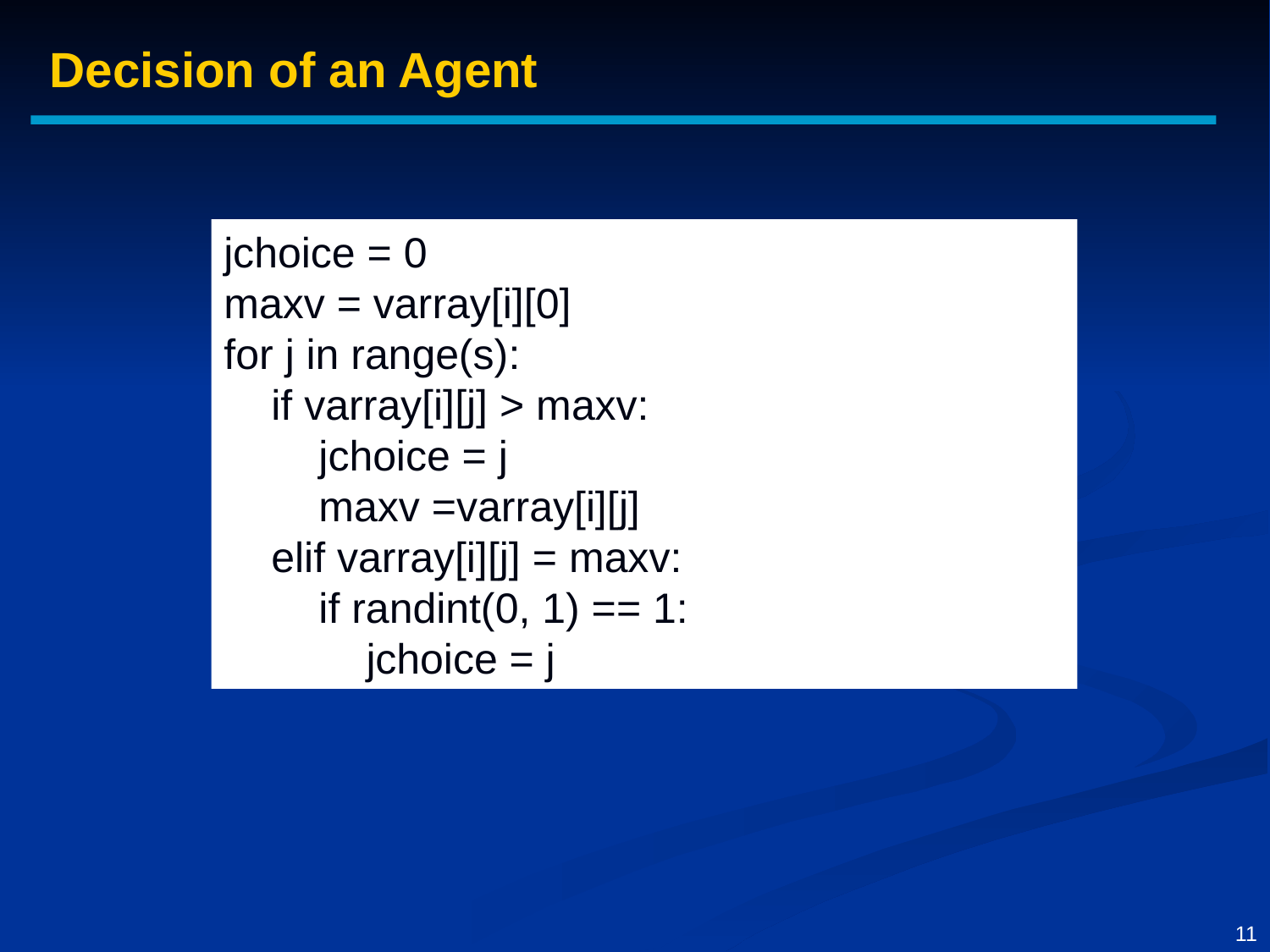

Decision of an Agent

jchoice = 0
maxv = varray[i][0]
for j in range(s):
    if varray[i][j] > maxv:
        jchoice = j
        maxv =varray[i][j]
    elif varray[i][j] = maxv:
        if randint(0, 1) == 1:
            jchoice = j
11